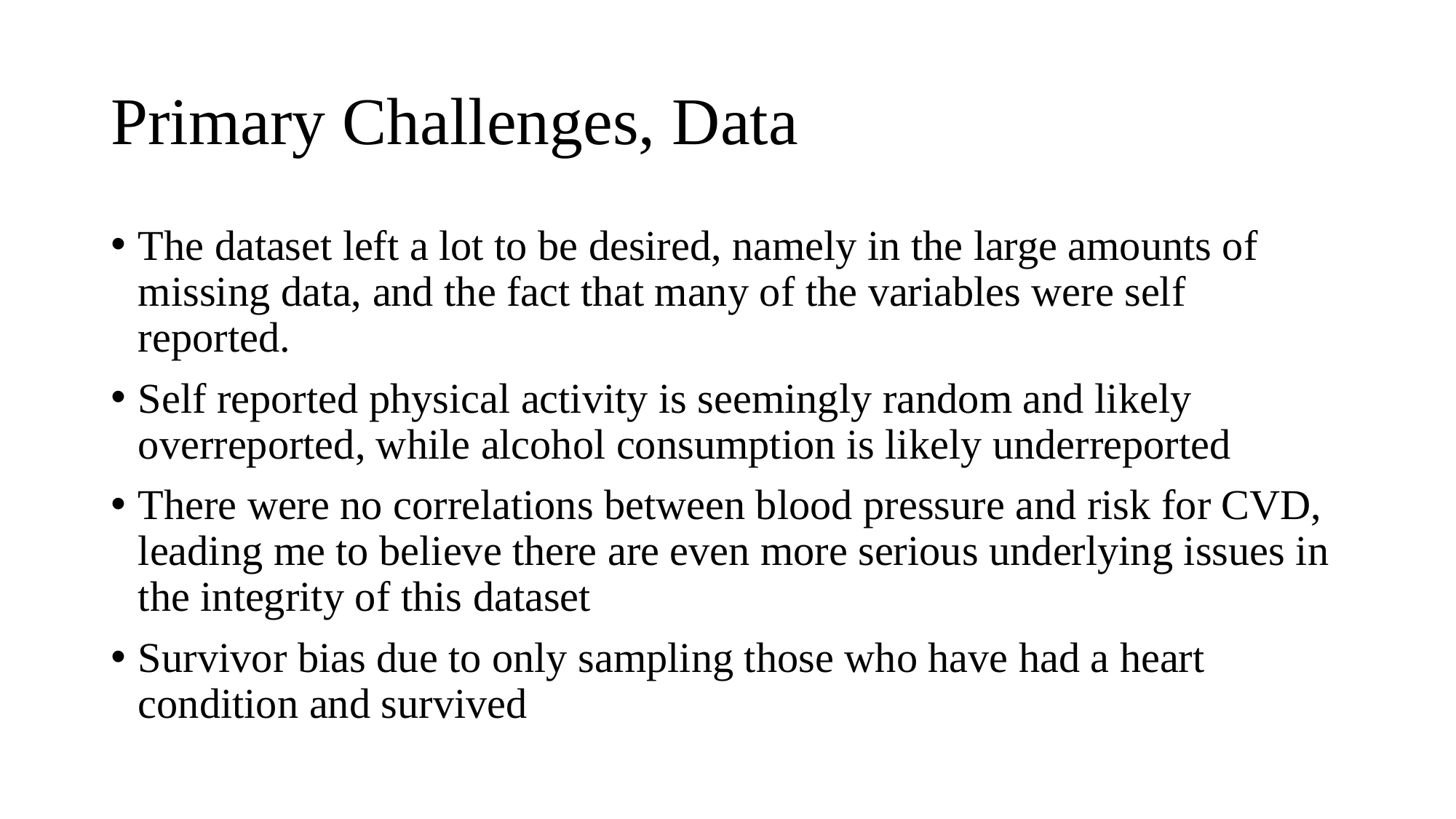

# Primary Challenges, Data
The dataset left a lot to be desired, namely in the large amounts of missing data, and the fact that many of the variables were self reported.
Self reported physical activity is seemingly random and likely overreported, while alcohol consumption is likely underreported
There were no correlations between blood pressure and risk for CVD, leading me to believe there are even more serious underlying issues in the integrity of this dataset
Survivor bias due to only sampling those who have had a heart condition and survived